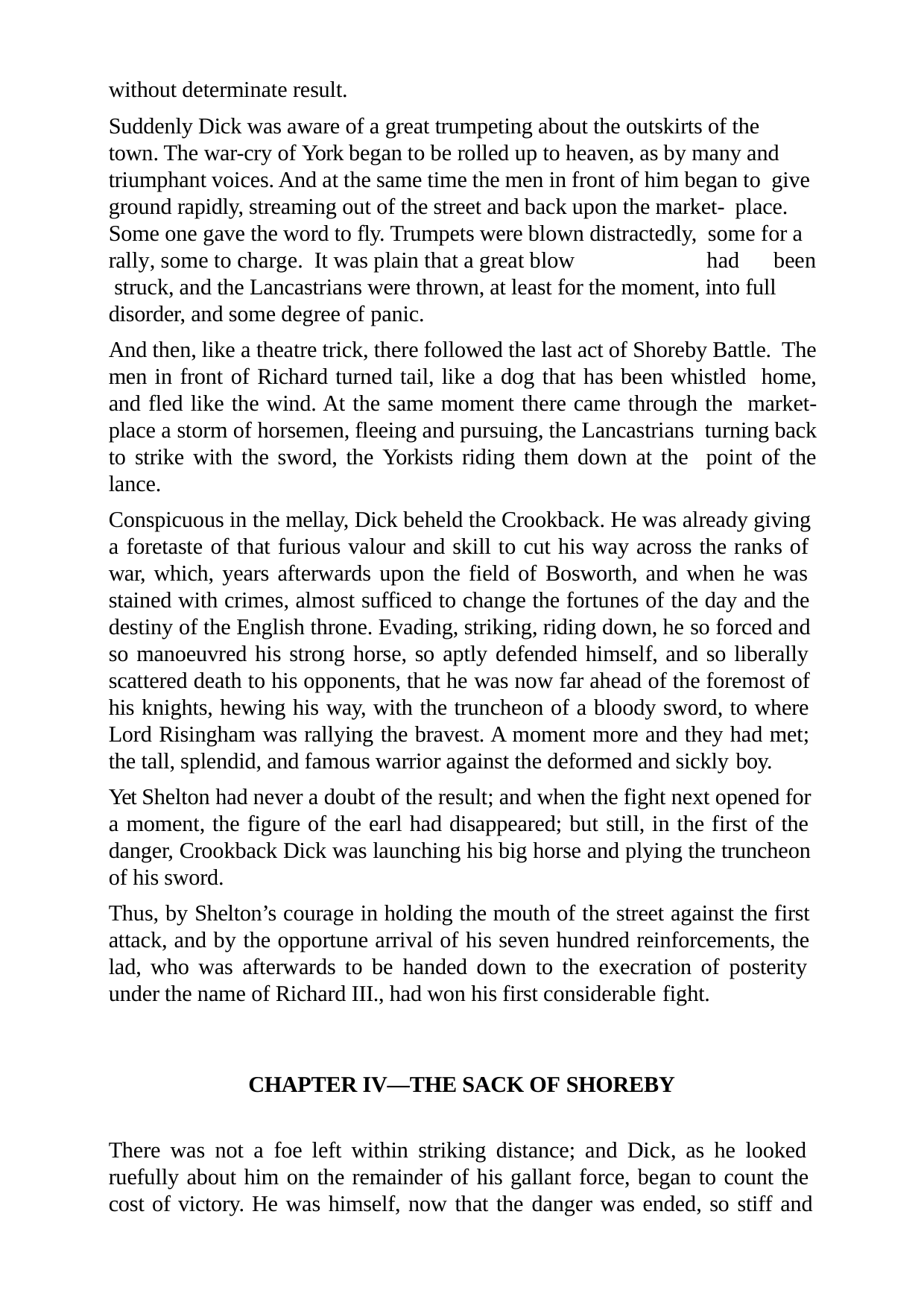

without determinate result.
Suddenly Dick was aware of a great trumpeting about the outskirts of the  town. The war-cry of York began to be rolled up to heaven, as by many and  triumphant voices. And at the same time the men in front of him began to  give ground rapidly, streaming out of the street and back upon the market-  place. Some one gave the word to fly. Trumpets were blown distractedly,  some for a rally, some to charge.  It was plain that a great blow	had	been  struck, and the Lancastrians were thrown, at least for the moment, into full  disorder, and some degree of panic.
And then, like a theatre trick, there followed the last act of Shoreby Battle.  The men in front of Richard turned tail, like a dog that has been whistled  home, and fled like the wind. At the same moment there came through the  market-place a storm of horsemen, fleeing and pursuing, the Lancastrians  turning back to strike with the sword, the Yorkists riding them down at the  point of the lance.
Conspicuous in the mellay, Dick beheld the Crookback. He was already giving  a foretaste of that furious valour and skill to cut his way across the ranks of  war, which, years afterwards upon the field of Bosworth, and when he was  stained with crimes, almost sufficed to change the fortunes of the day and the  destiny of the English throne. Evading, striking, riding down, he so forced and  so manoeuvred his strong horse, so aptly defended himself, and so liberally  scattered death to his opponents, that he was now far ahead of the foremost of  his knights, hewing his way, with the truncheon of a bloody sword, to where  Lord Risingham was rallying the bravest. A moment more and they had met;  the tall, splendid, and famous warrior against the deformed and sickly boy.
Yet Shelton had never a doubt of the result; and when the fight next opened for  a moment, the figure of the earl had disappeared; but still, in the first of the  danger, Crookback Dick was launching his big horse and plying the truncheon  of his sword.
Thus, by Shelton’s courage in holding the mouth of the street against the first  attack, and by the opportune arrival of his seven hundred reinforcements, the  lad, who was afterwards to be handed down to the execration of posterity  under the name of Richard III., had won his first considerable fight.

CHAPTER IV—THE SACK OF SHOREBY

There was not a foe left within striking distance; and Dick, as he looked  ruefully about him on the remainder of his gallant force, began to count the  cost of victory. He was himself, now that the danger was ended, so stiff and